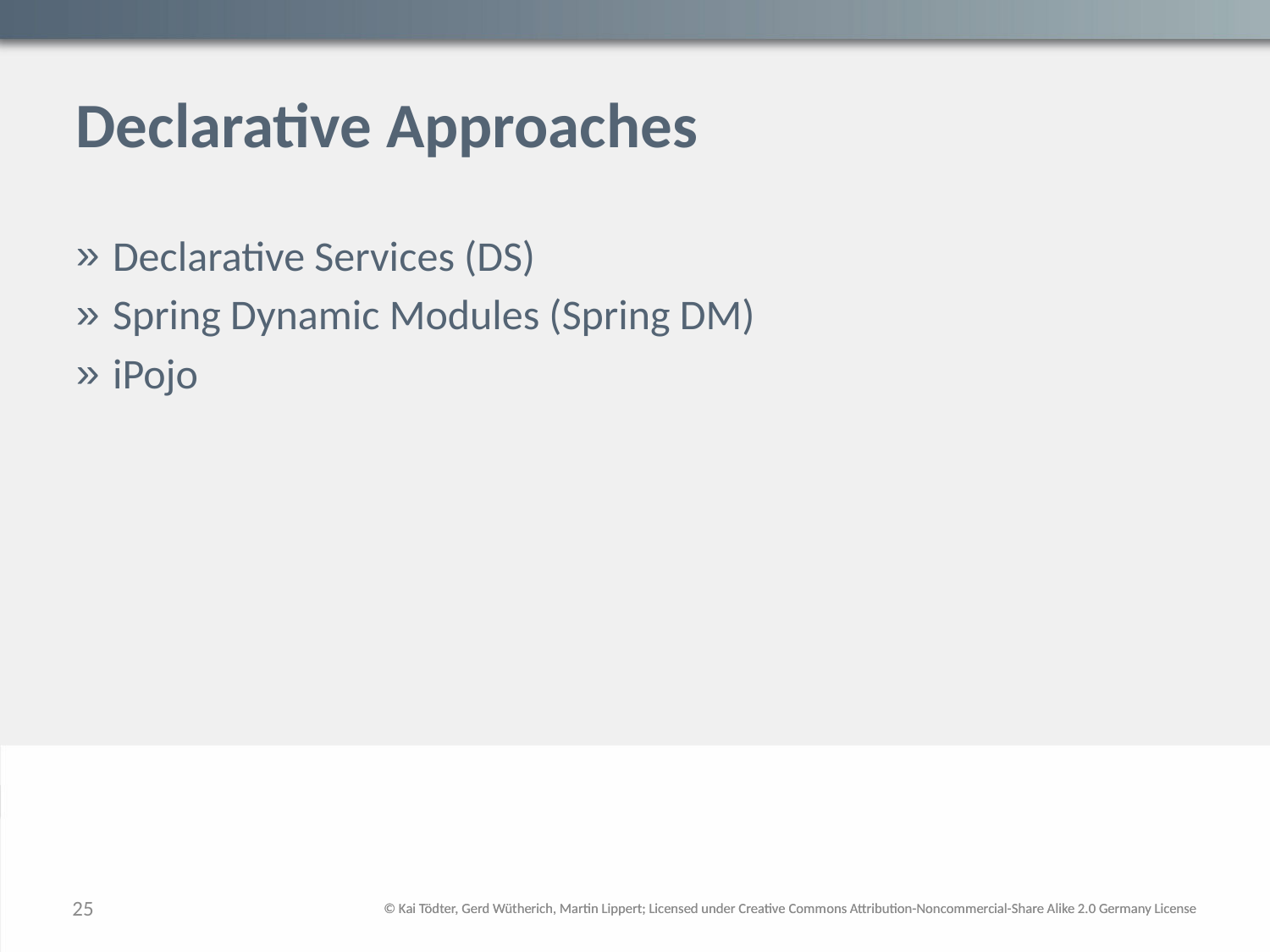

# Declarative Approaches
Declarative Services (DS)
Spring Dynamic Modules (Spring DM)
iPojo
25